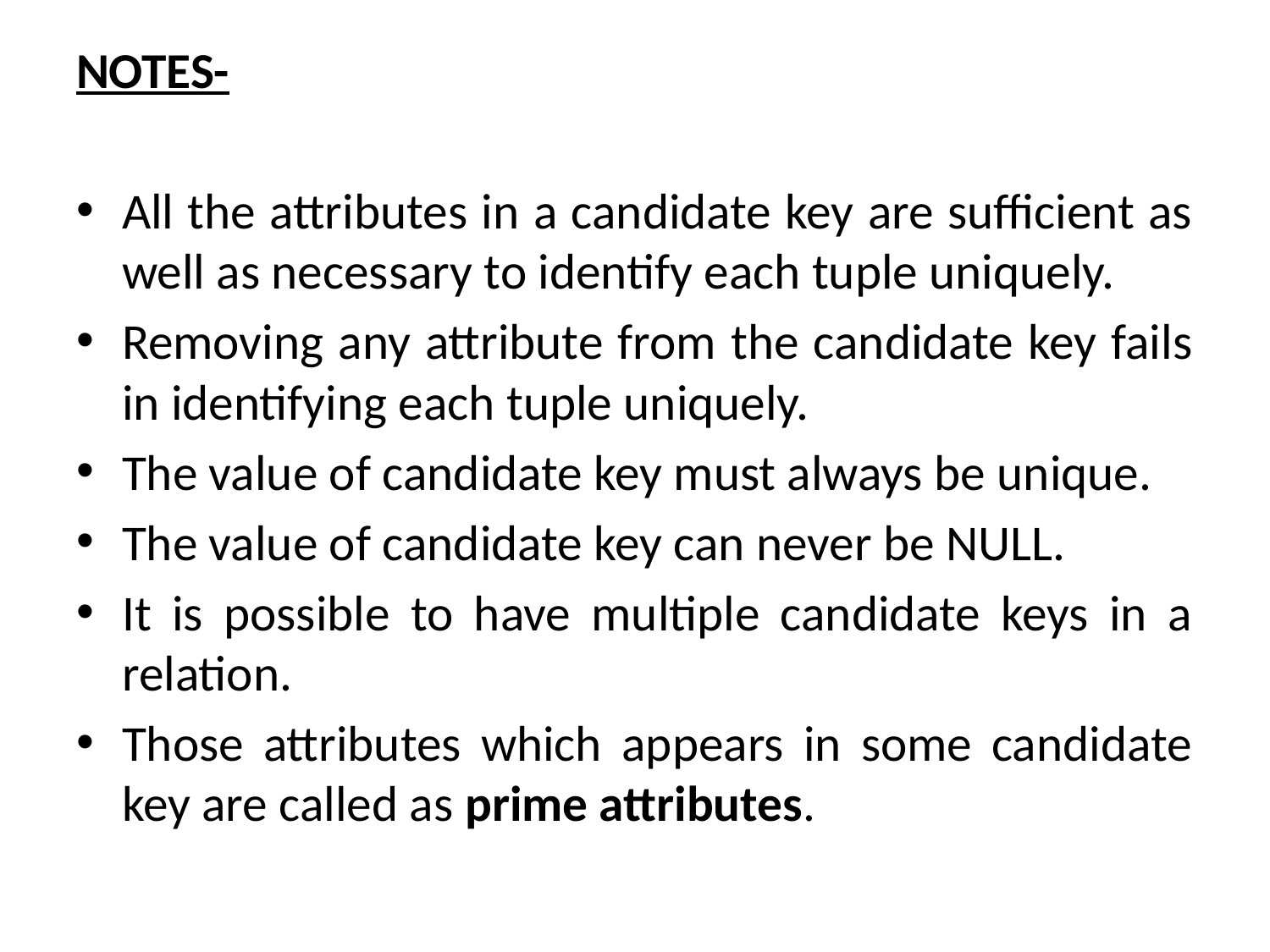

NOTES-

All the attributes in a candidate key are sufficient as well as necessary to identify each tuple uniquely.
Removing any attribute from the candidate key fails in identifying each tuple uniquely.
The value of candidate key must always be unique.
The value of candidate key can never be NULL.
It is possible to have multiple candidate keys in a relation.
Those attributes which appears in some candidate key are called as prime attributes.